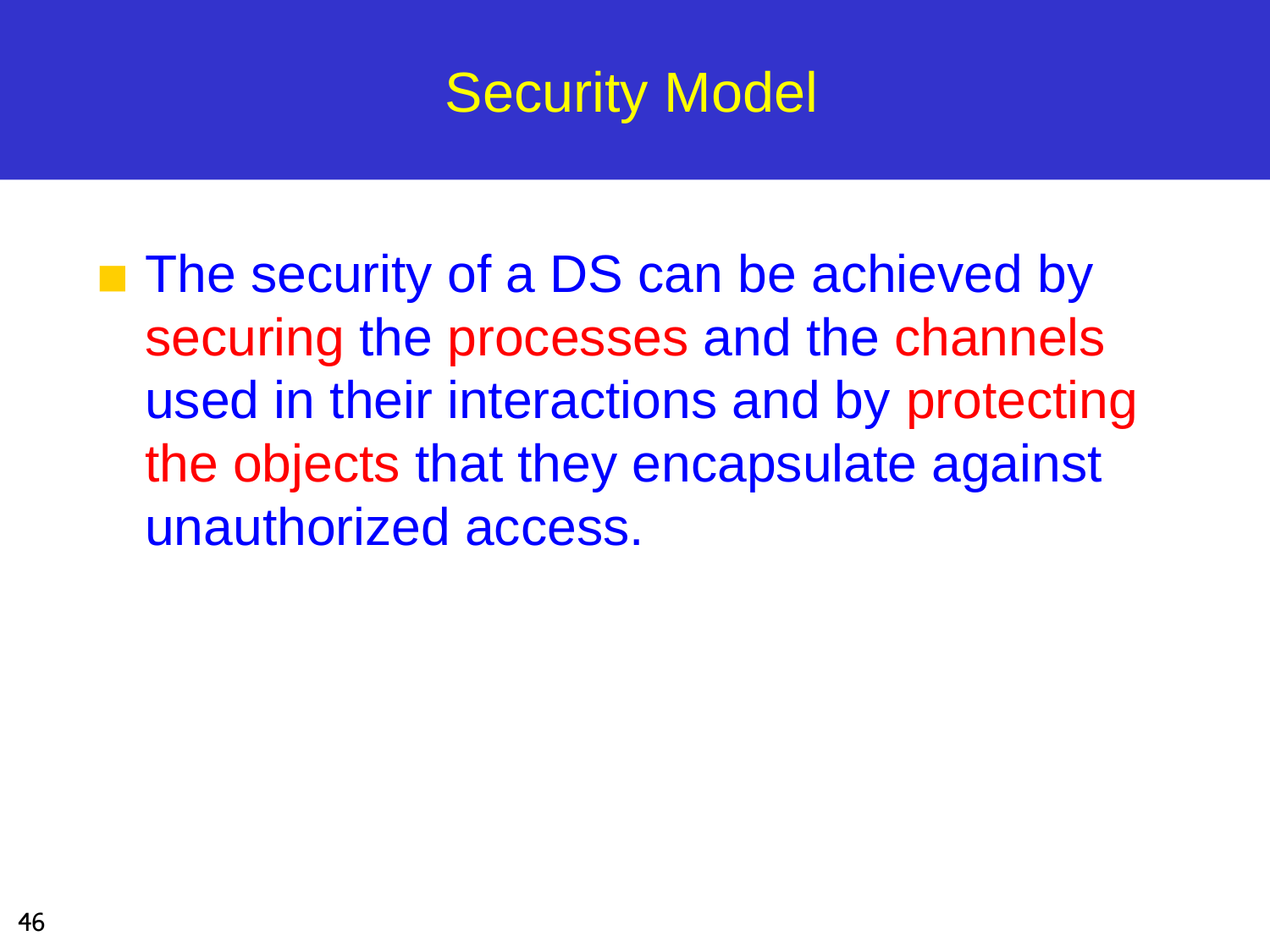

# Security Model
The security of a DS can be achieved by securing the processes and the channels used in their interactions and by protecting the objects that they encapsulate against unauthorized access.